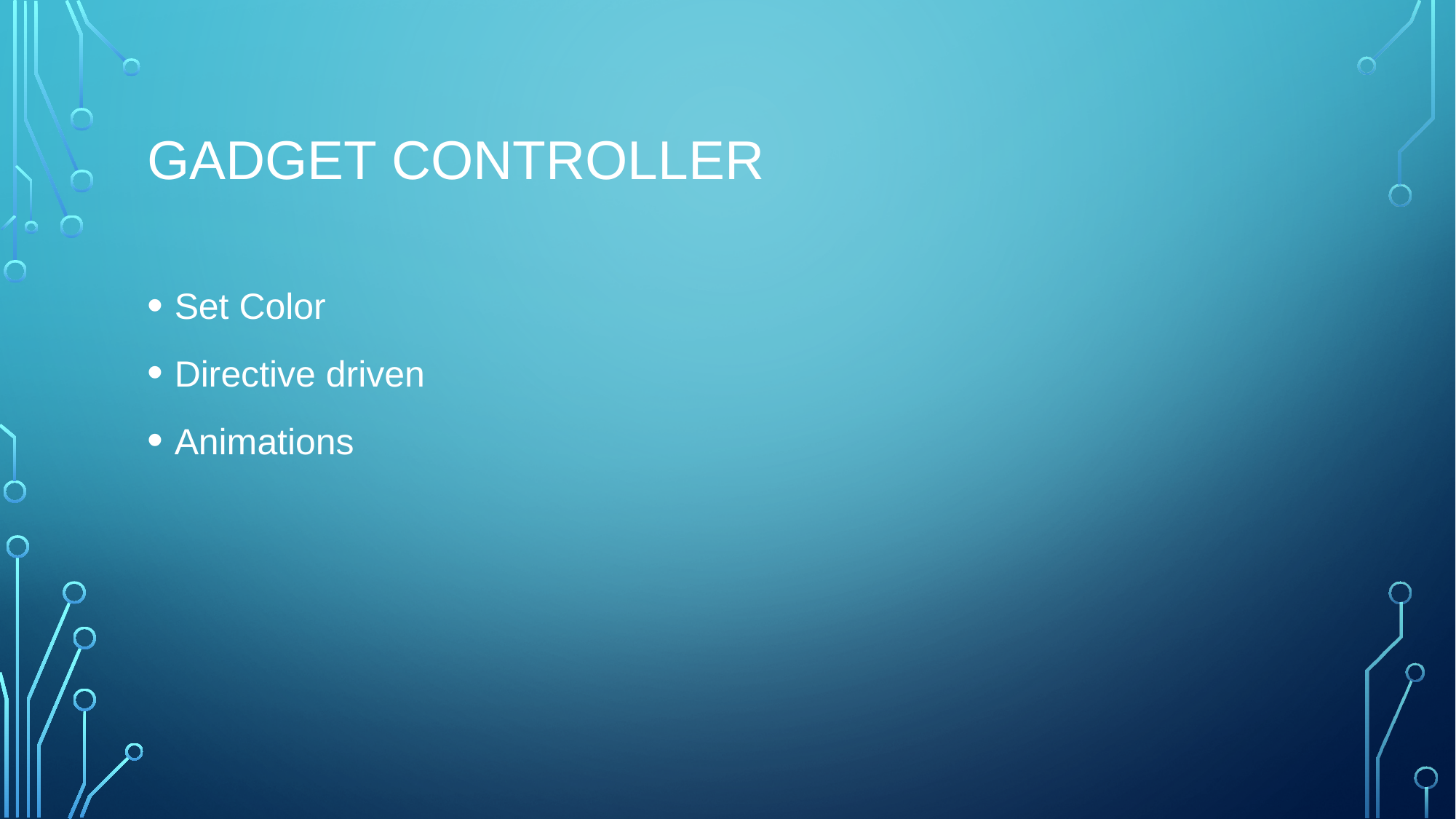

# Gadget Controller
Set Color
Directive driven
Animations